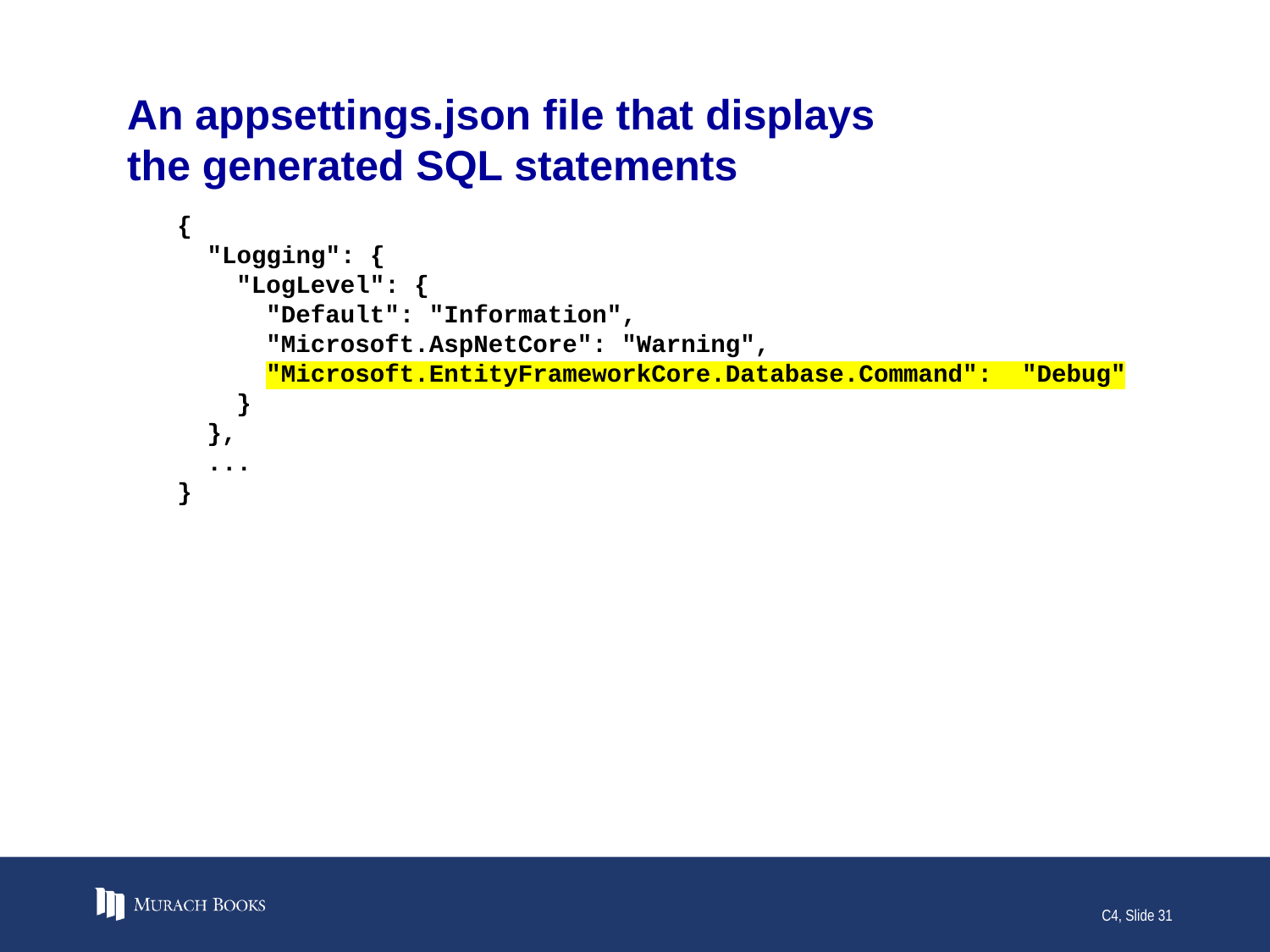

# An appsettings.json file that displays the generated SQL statements
{
  "Logging": {
    "LogLevel": {
      "Default": "Information",
      "Microsoft.AspNetCore": "Warning",
      "Microsoft.EntityFrameworkCore.Database.Command":  "Debug"
    }
  },
  ...
}

C4, Slide 31